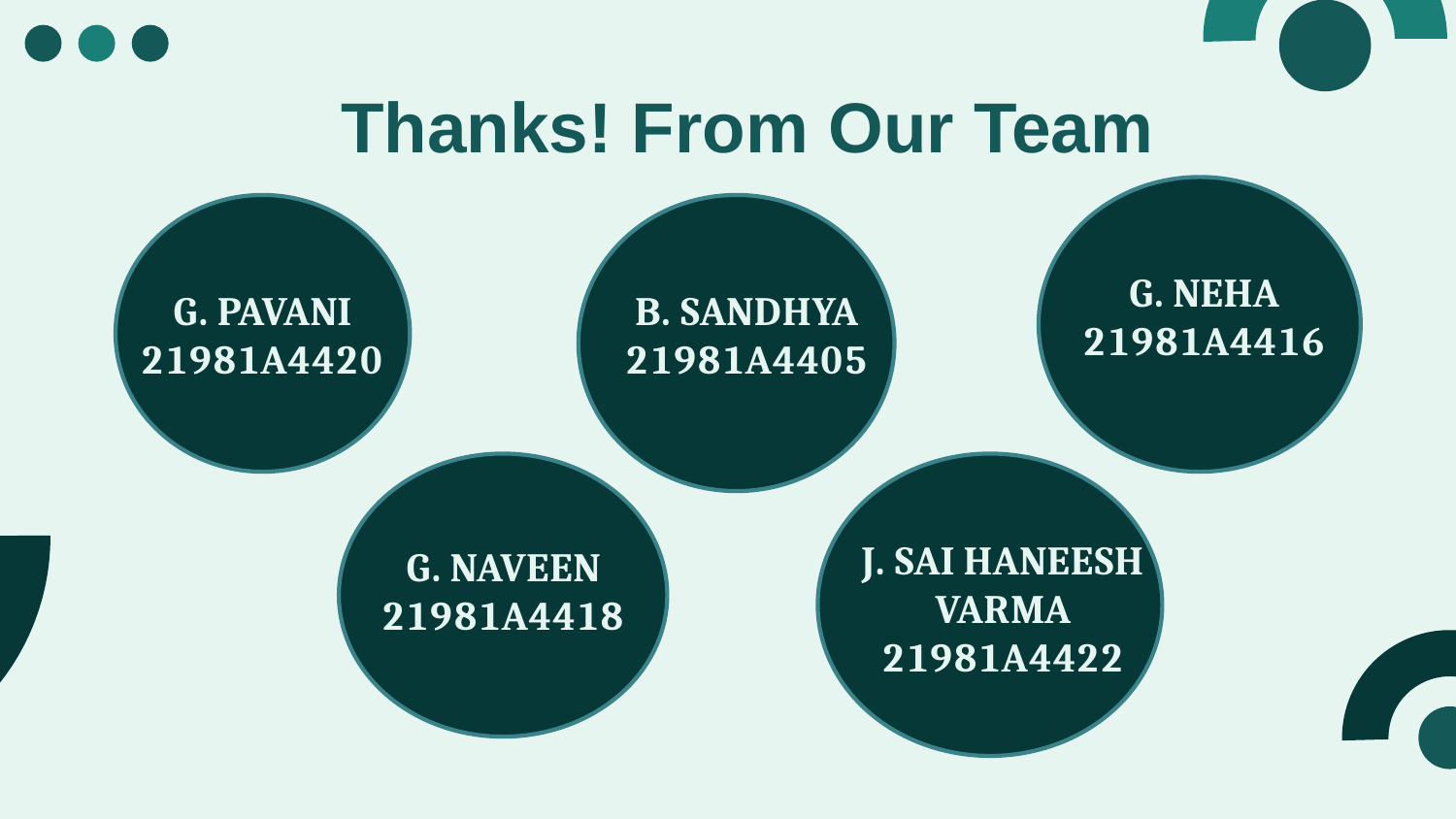

# Thanks! From Our Team

G. NEHA
21981A4416
G. PAVANI
21981A4420
B. SANDHYA
21981A4405

J. SAI HANEESH VARMA
21981A4422
G. NAVEEN
21981A4418